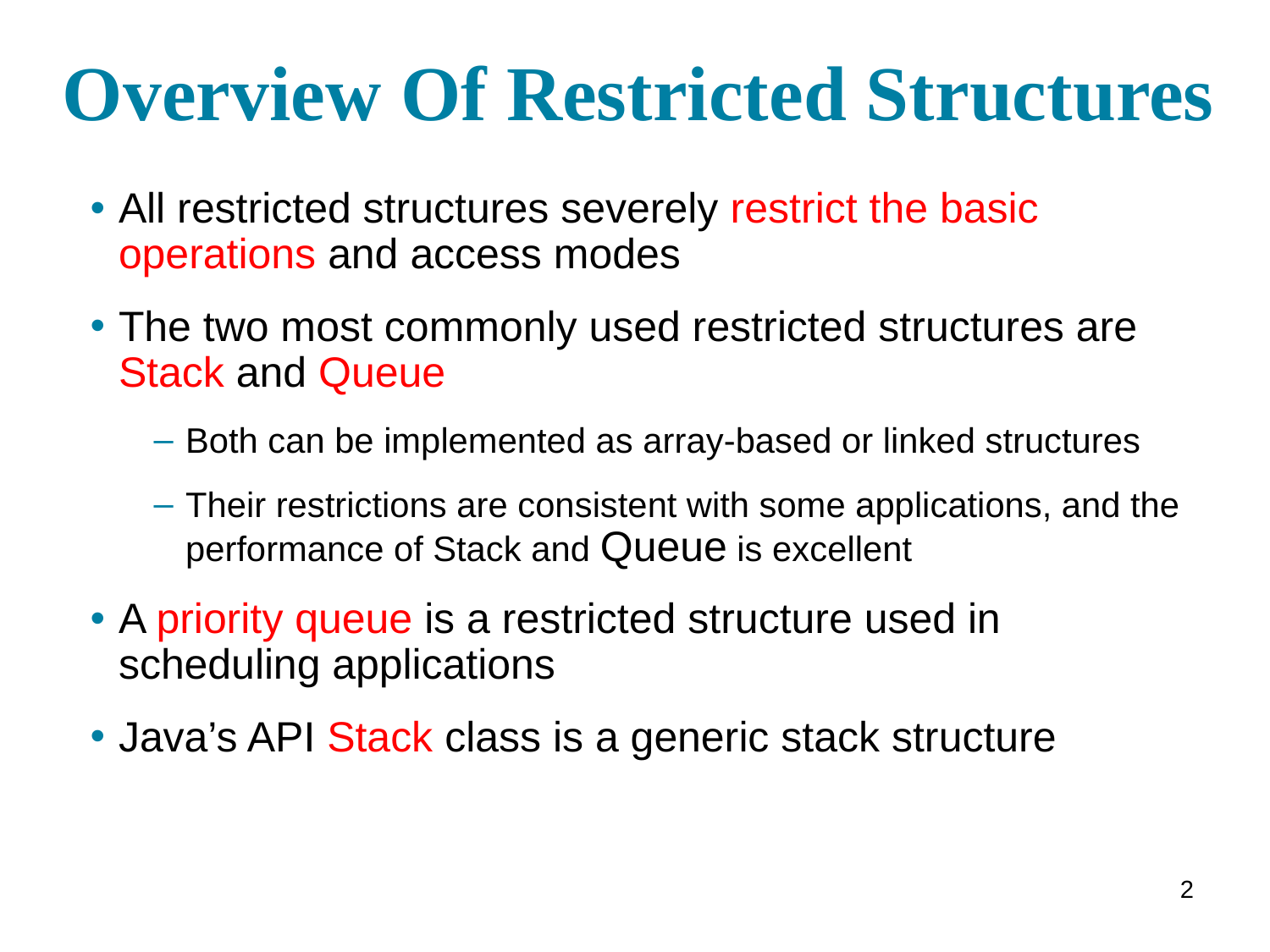

# Overview Of Restricted Structures
All restricted structures severely restrict the basic operations and access modes
The two most commonly used restricted structures are Stack and Queue
Both can be implemented as array-based or linked structures
Their restrictions are consistent with some applications, and the performance of Stack and Queue is excellent
A priority queue is a restricted structure used in scheduling applications
Java’s API Stack class is a generic stack structure
2
2